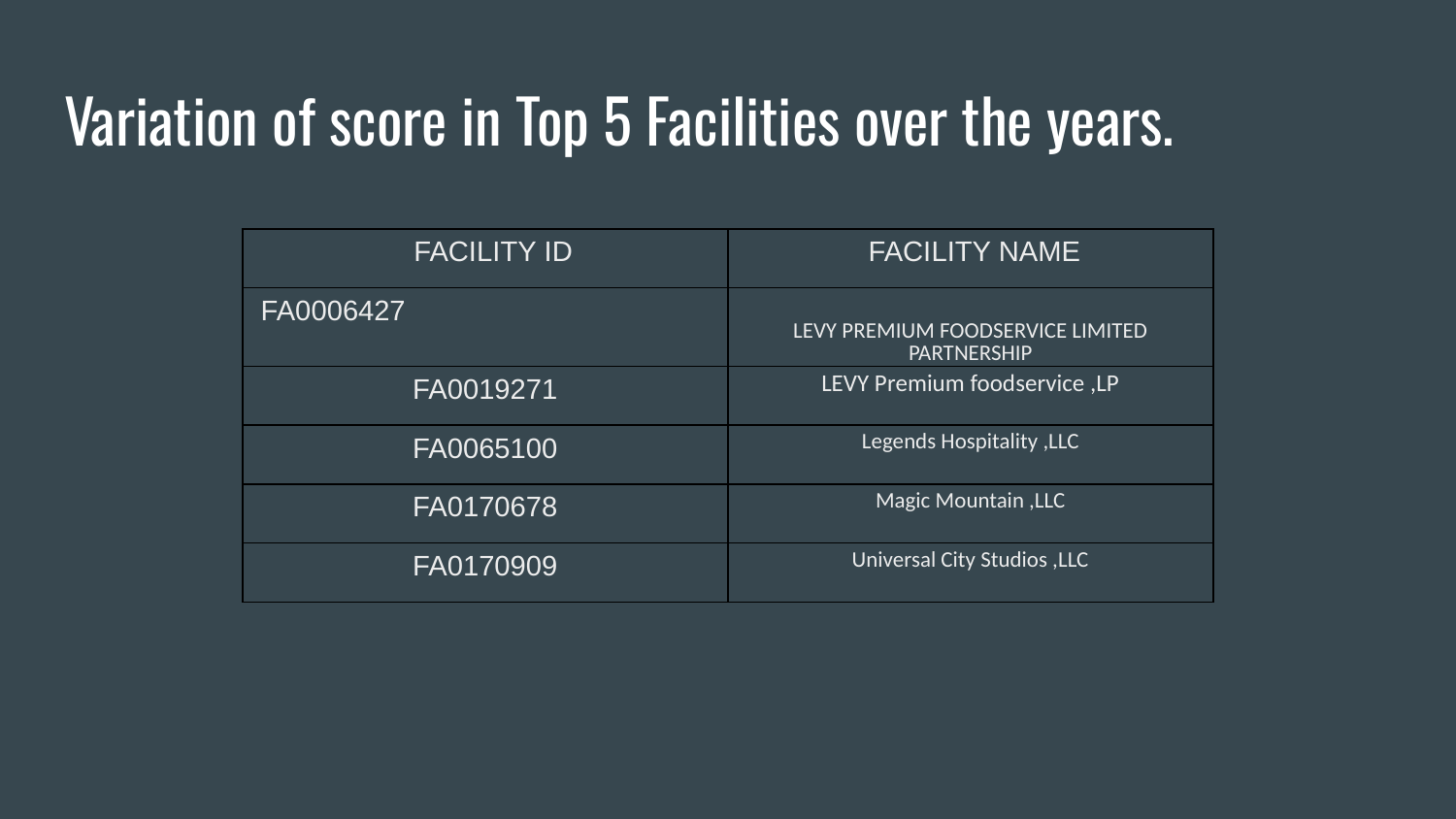

# Variation of score in Top 5 Facilities over the years.
| FACILITY ID | FACILITY NAME |
| --- | --- |
| FA0006427 | LEVY PREMIUM FOODSERVICE LIMITED PARTNERSHIP |
| FA0019271 | LEVY Premium foodservice ,LP |
| FA0065100 | Legends Hospitality ,LLC |
| FA0170678 | Magic Mountain ,LLC |
| FA0170909 | Universal City Studios ,LLC |